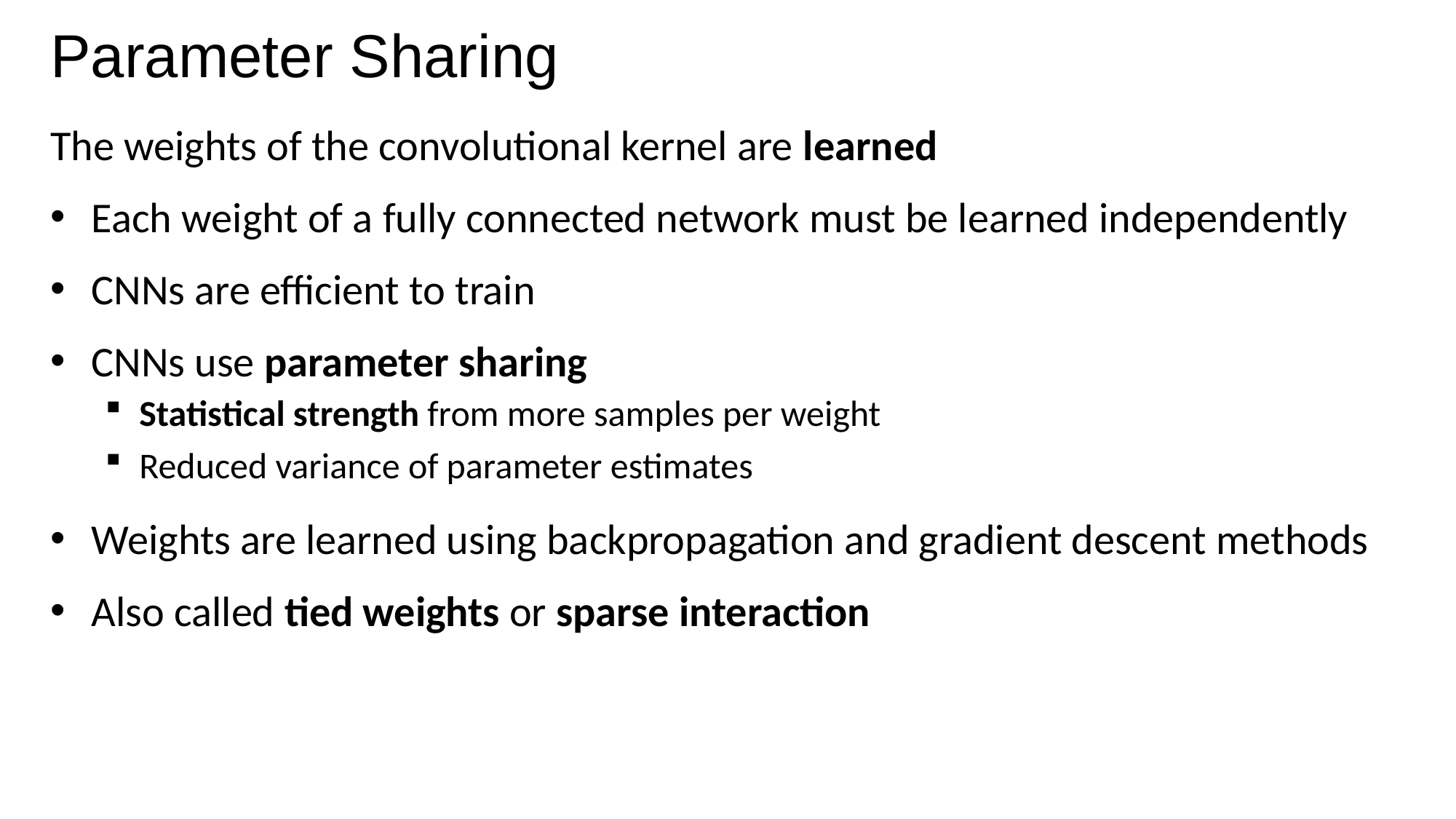

# Parameter Sharing
The weights of the convolutional kernel are learned
Each weight of a fully connected network must be learned independently
CNNs are efficient to train
CNNs use parameter sharing
Statistical strength from more samples per weight
Reduced variance of parameter estimates
Weights are learned using backpropagation and gradient descent methods
Also called tied weights or sparse interaction